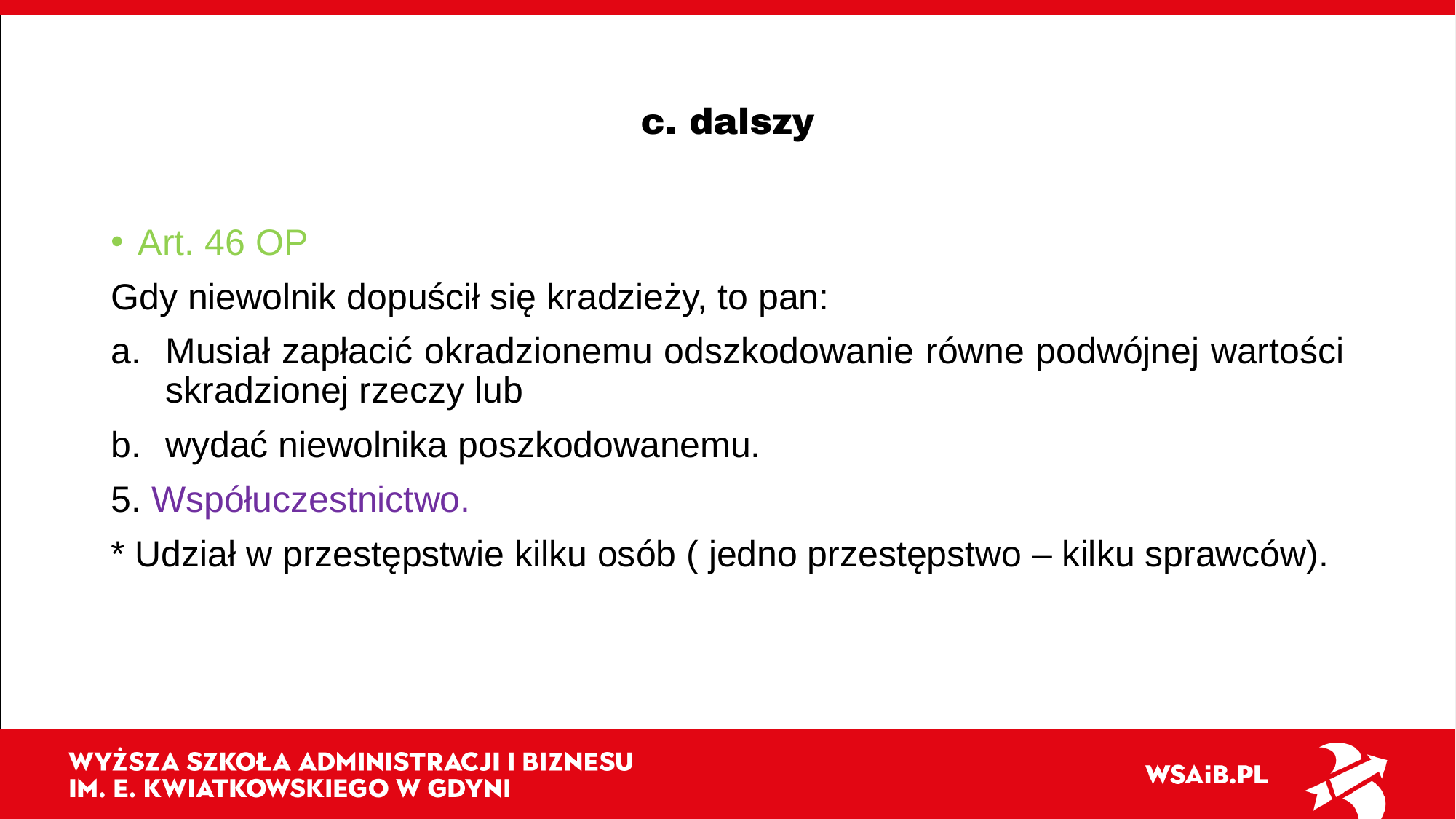

# c. dalszy
Art. 46 OP
Gdy niewolnik dopuścił się kradzieży, to pan:
Musiał zapłacić okradzionemu odszkodowanie równe podwójnej wartości skradzionej rzeczy lub
wydać niewolnika poszkodowanemu.
5. Współuczestnictwo.
* Udział w przestępstwie kilku osób ( jedno przestępstwo – kilku sprawców).